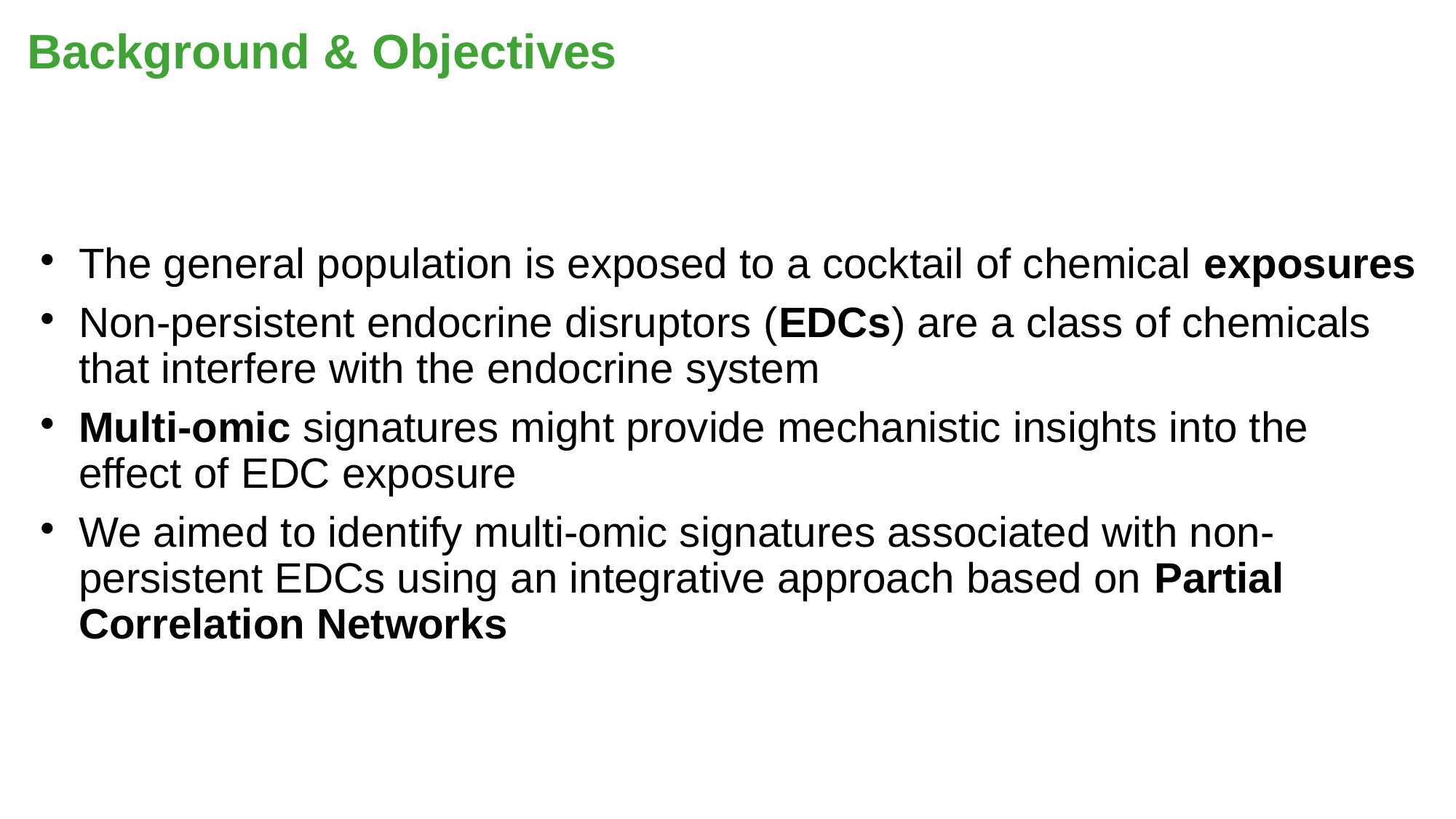

# Background & Objectives
The general population is exposed to a cocktail of chemical exposures
Non-persistent endocrine disruptors (EDCs) are a class of chemicals that interfere with the endocrine system
Multi-omic signatures might provide mechanistic insights into the effect of EDC exposure
We aimed to identify multi-omic signatures associated with non-persistent EDCs using an integrative approach based on Partial Correlation Networks